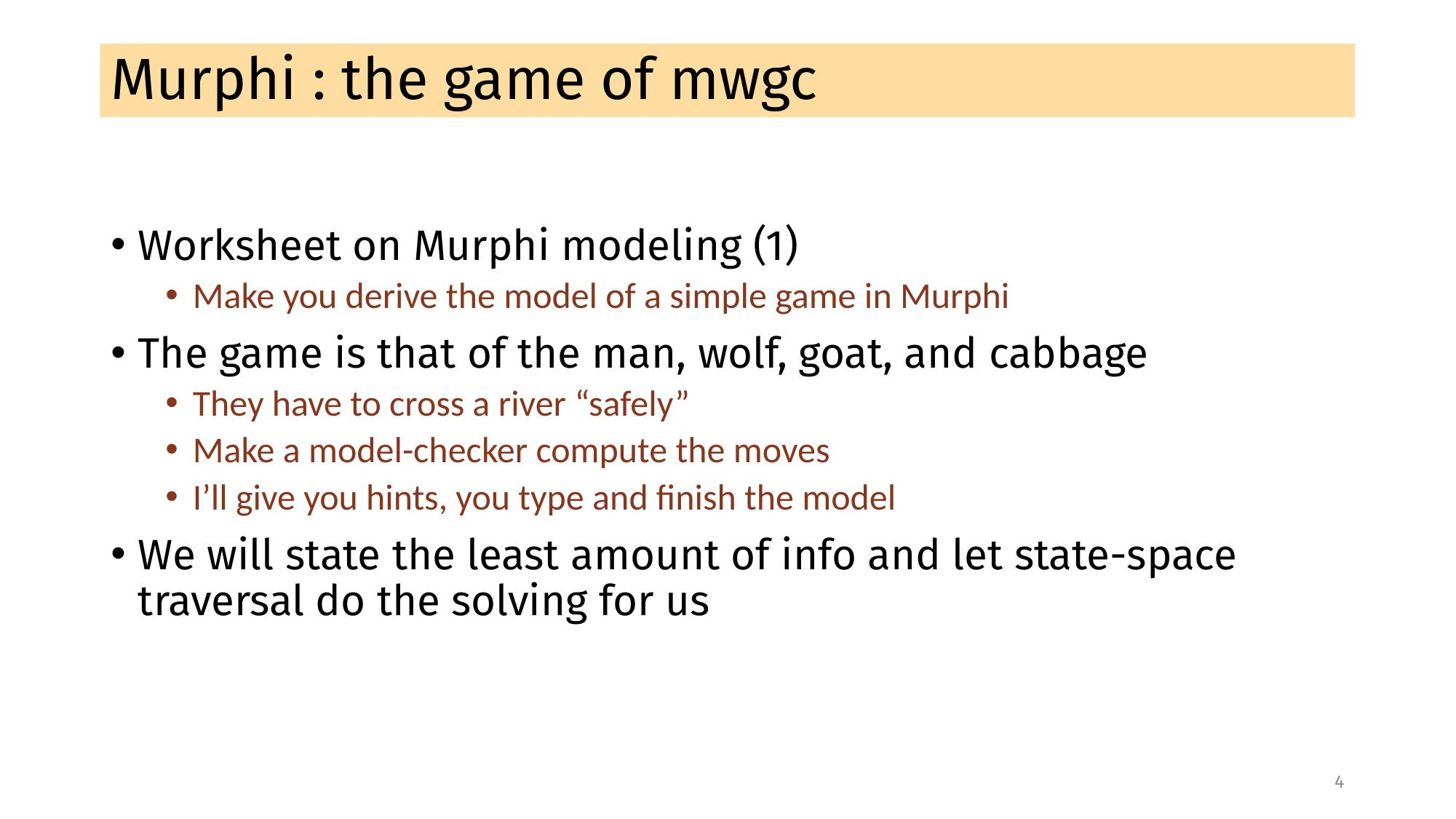

# Murphi : the game of mwgc
Worksheet on Murphi modeling (1)
Make you derive the model of a simple game in Murphi
The game is that of the man, wolf, goat, and cabbage
They have to cross a river “safely”
Make a model-checker compute the moves
I’ll give you hints, you type and finish the model
We will state the least amount of info and let state-space traversal do the solving for us

4